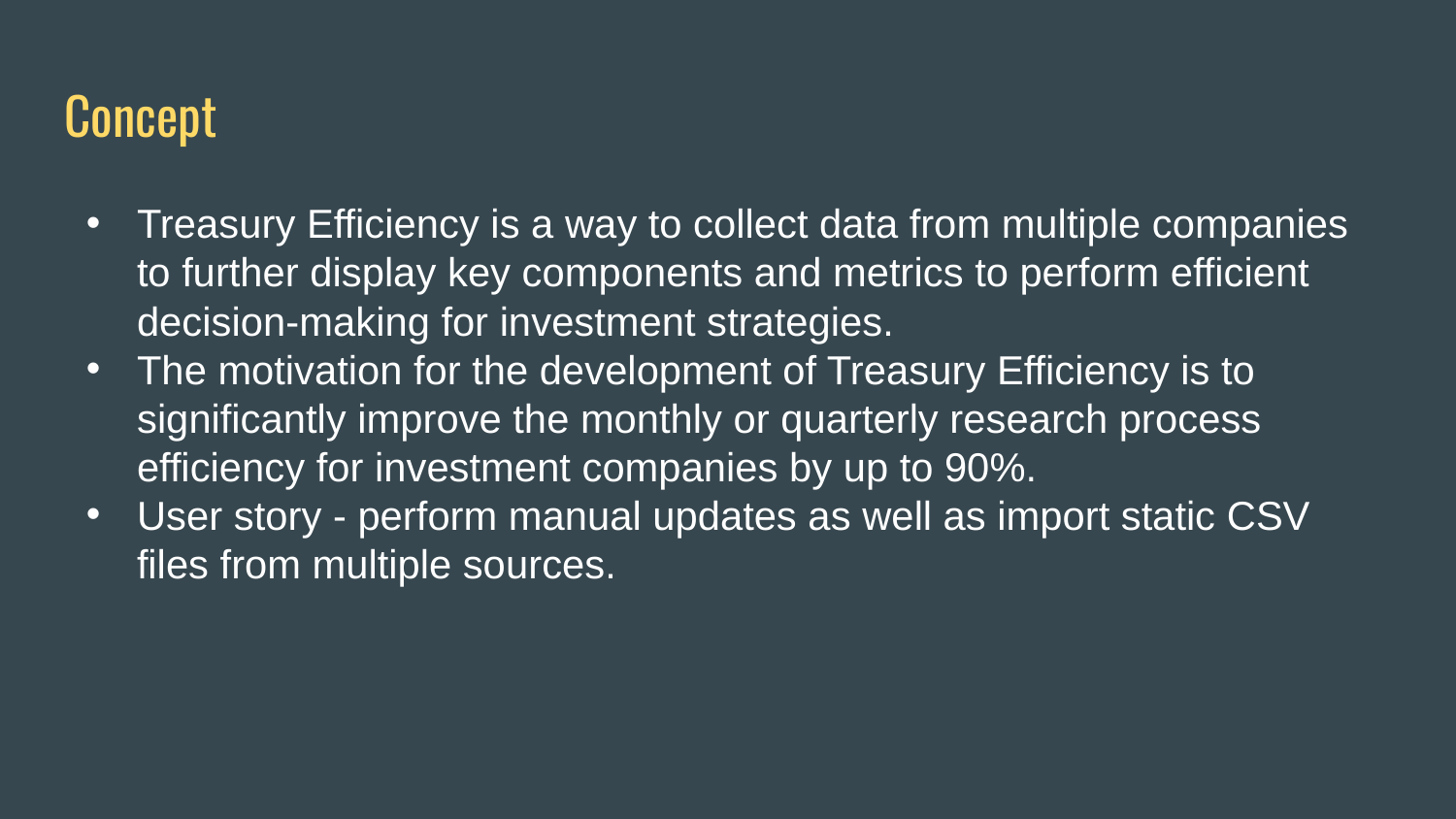

# Concept
Treasury Efficiency is a way to collect data from multiple companies to further display key components and metrics to perform efficient decision-making for investment strategies.
The motivation for the development of Treasury Efficiency is to significantly improve the monthly or quarterly research process efficiency for investment companies by up to 90%.
User story - perform manual updates as well as import static CSV files from multiple sources.